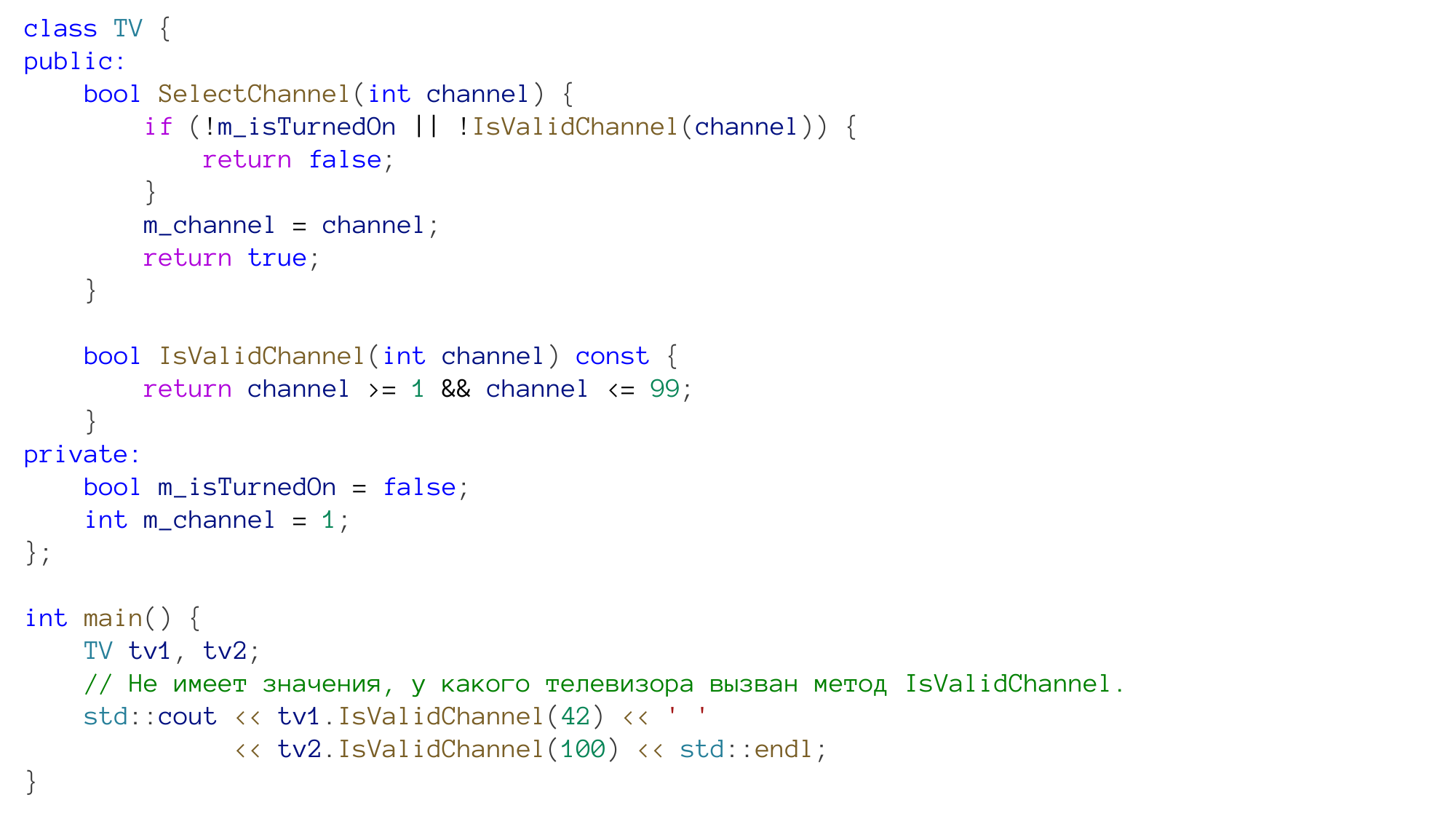

class TV {
public:
    bool SelectChannel(int channel) {
        if (!m_isTurnedOn || !IsValidChannel(channel)) {
            return false;
        }
        m_channel = channel;
        return true;
    }

    bool IsValidChannel(int channel) const {
        return channel >= 1 && channel <= 99;
    }
private:
    bool m_isTurnedOn = false;
    int m_channel = 1;
};

int main() {
    TV tv1, tv2;
    // Не имеет значения, у какого телевизора вызван метод IsValidChannel.
    std::cout << tv1.IsValidChannel(42) << ' '
              << tv2.IsValidChannel(100) << std::endl;
}